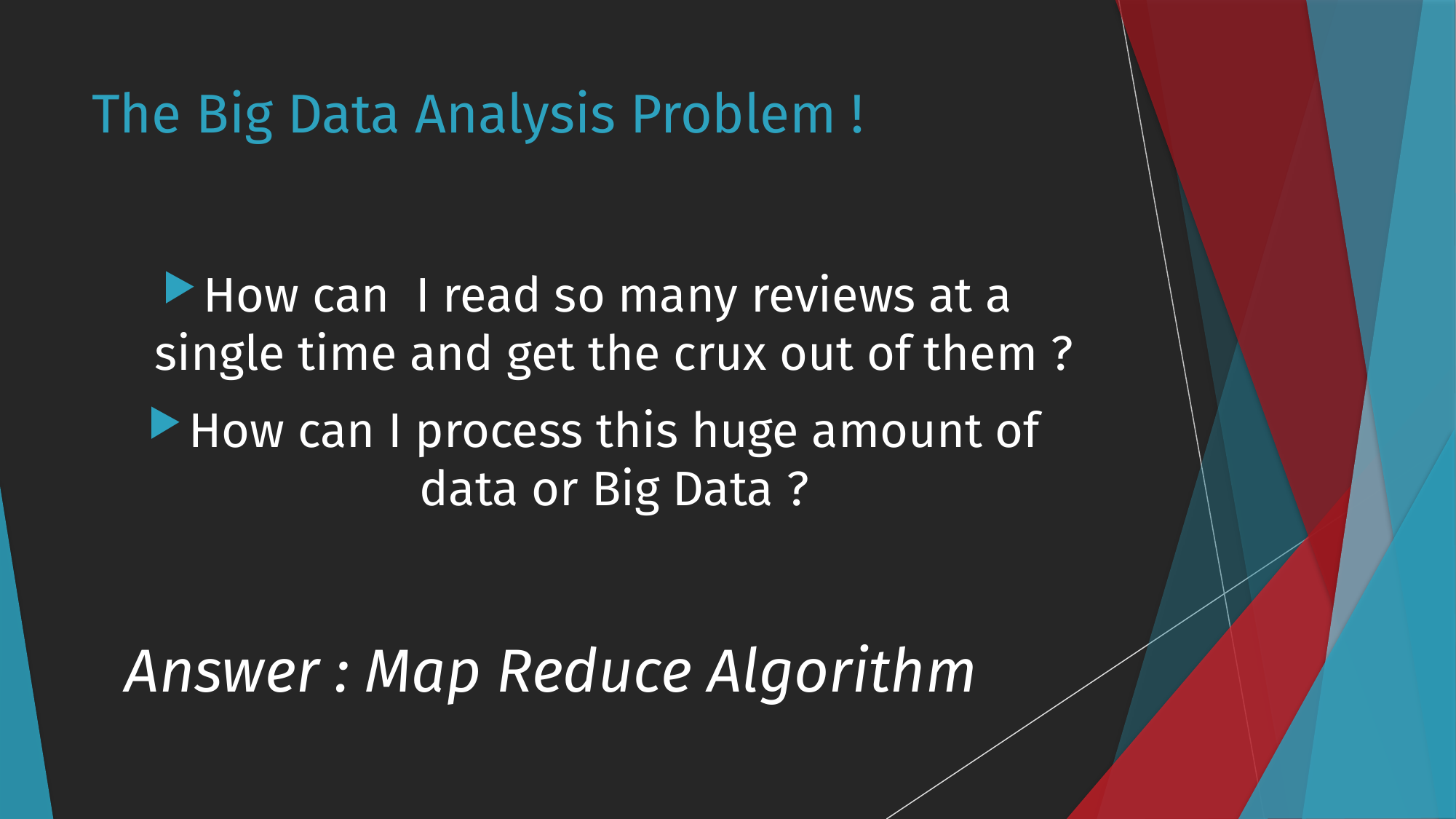

# The Big Data Analysis Problem !
How can  I read so many reviews at a  single time and get the crux out of them ?
How can I process this huge amount of data or Big Data ?
Answer : Map Reduce Algorithm